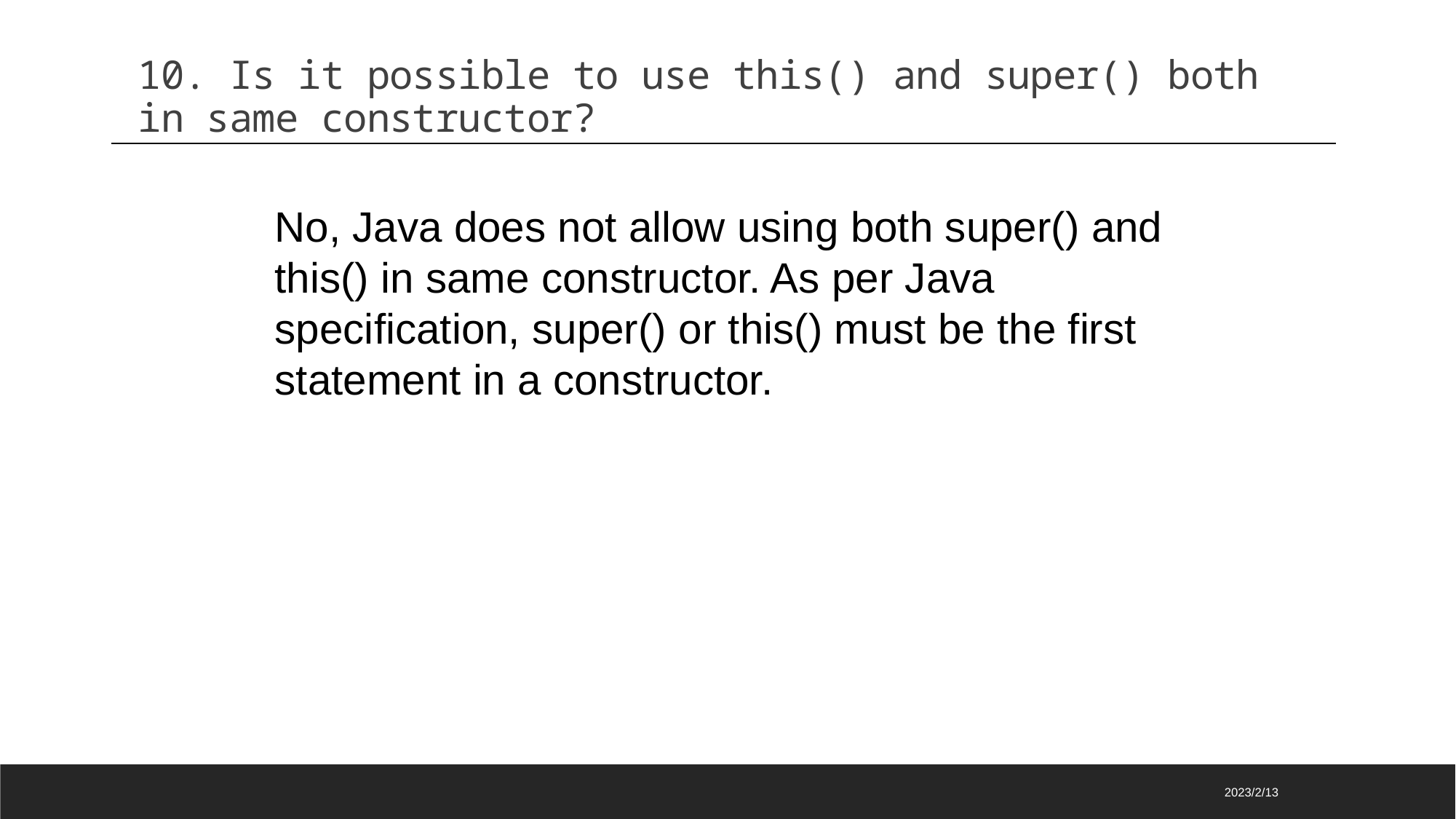

10. Is it possible to use this() and super() both in same constructor?
No, Java does not allow using both super() and this() in same constructor. As per Java specification, super() or this() must be the first statement in a constructor.
2023/2/13